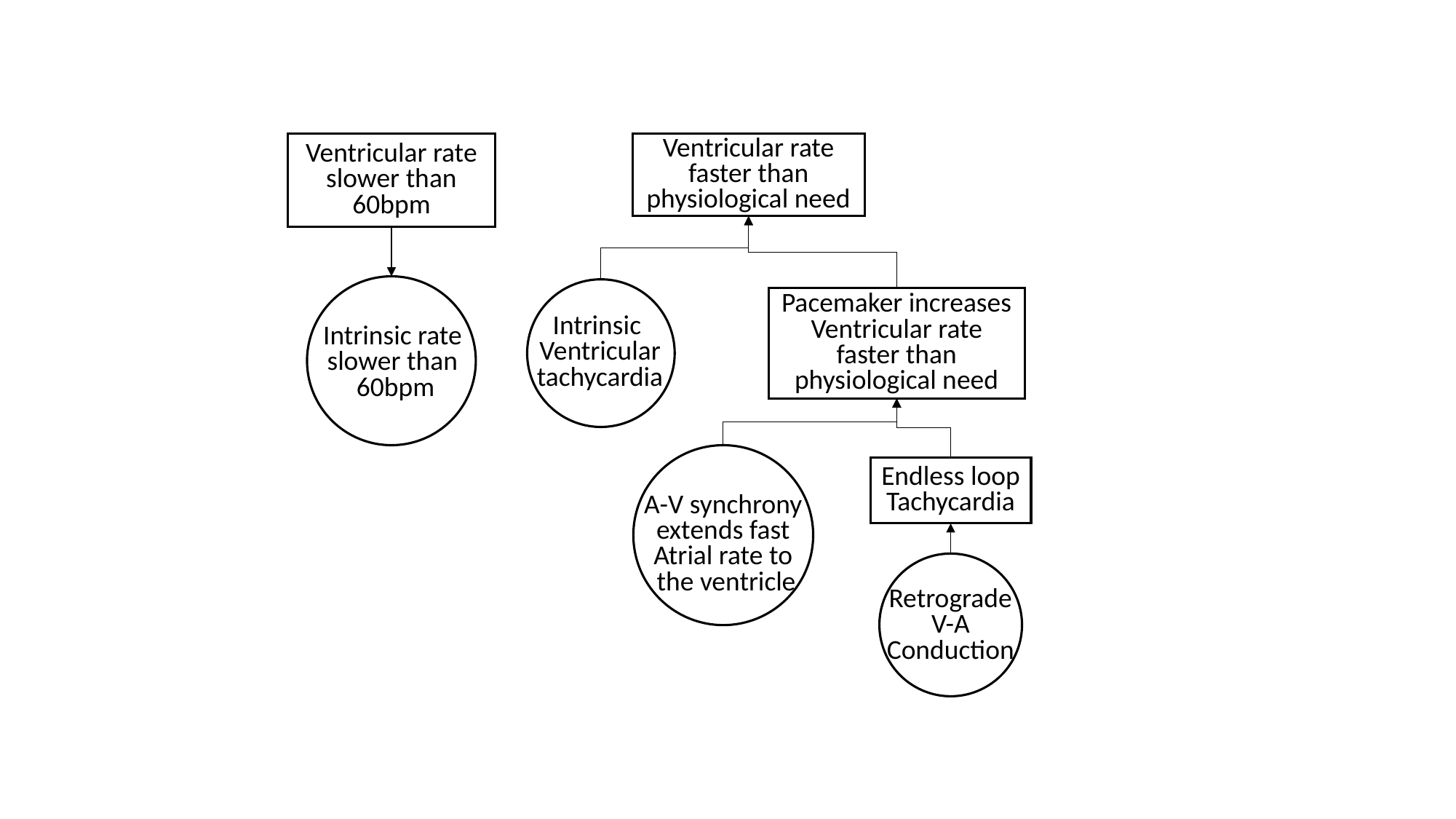

Ventricular rate slower than 60bpm
Ventricular rate faster than physiological need

Pacemaker increases Ventricular rate faster than physiological need
Intrinsic
Ventricular
tachycardia
Intrinsic rate
slower than
60bpm

Endless loop
Tachycardia
A-V synchrony
extends fast
Atrial rate to
the ventricle

Retrograde
V-A
Conduction